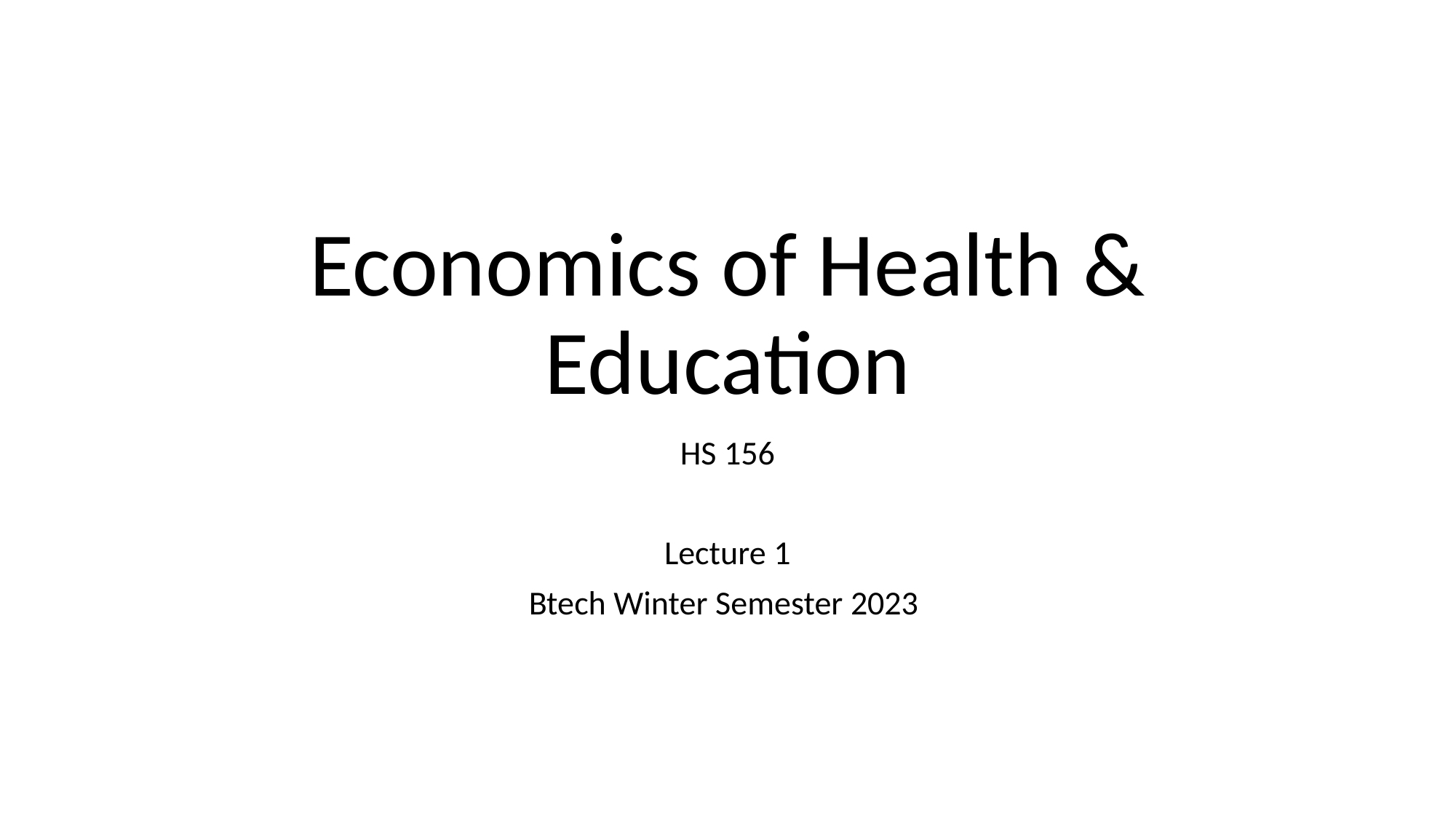

# Economics of Health & Education
HS 156

Lecture 1
Btech Winter Semester 2023